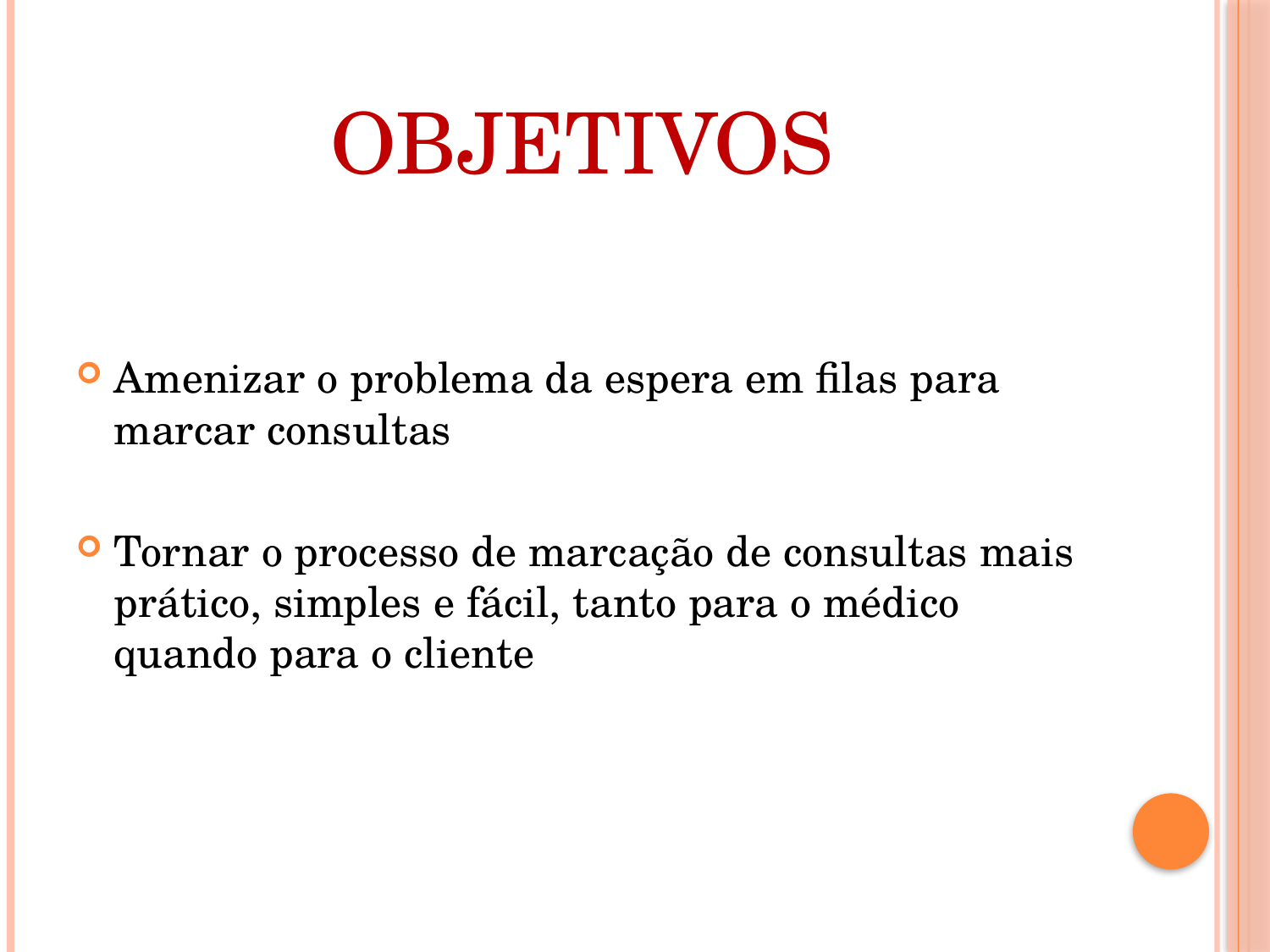

# Objetivos

Amenizar o problema da espera em filas para marcar consultas

Tornar o processo de marcação de consultas mais prático, simples e fácil, tanto para o médico quando para o cliente